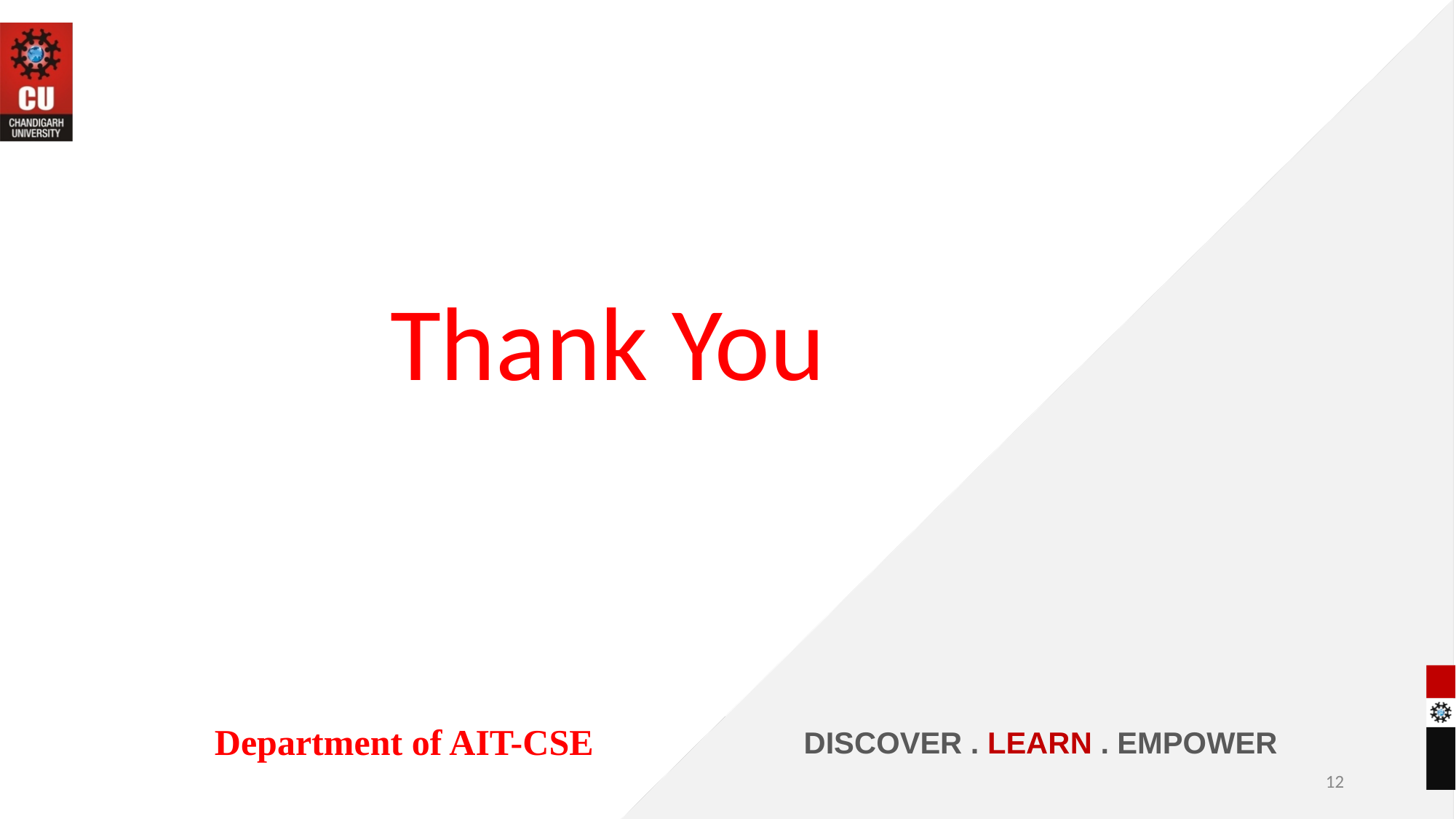

Thank You
Department of AIT-CSE
DISCOVER . LEARN . EMPOWER

12